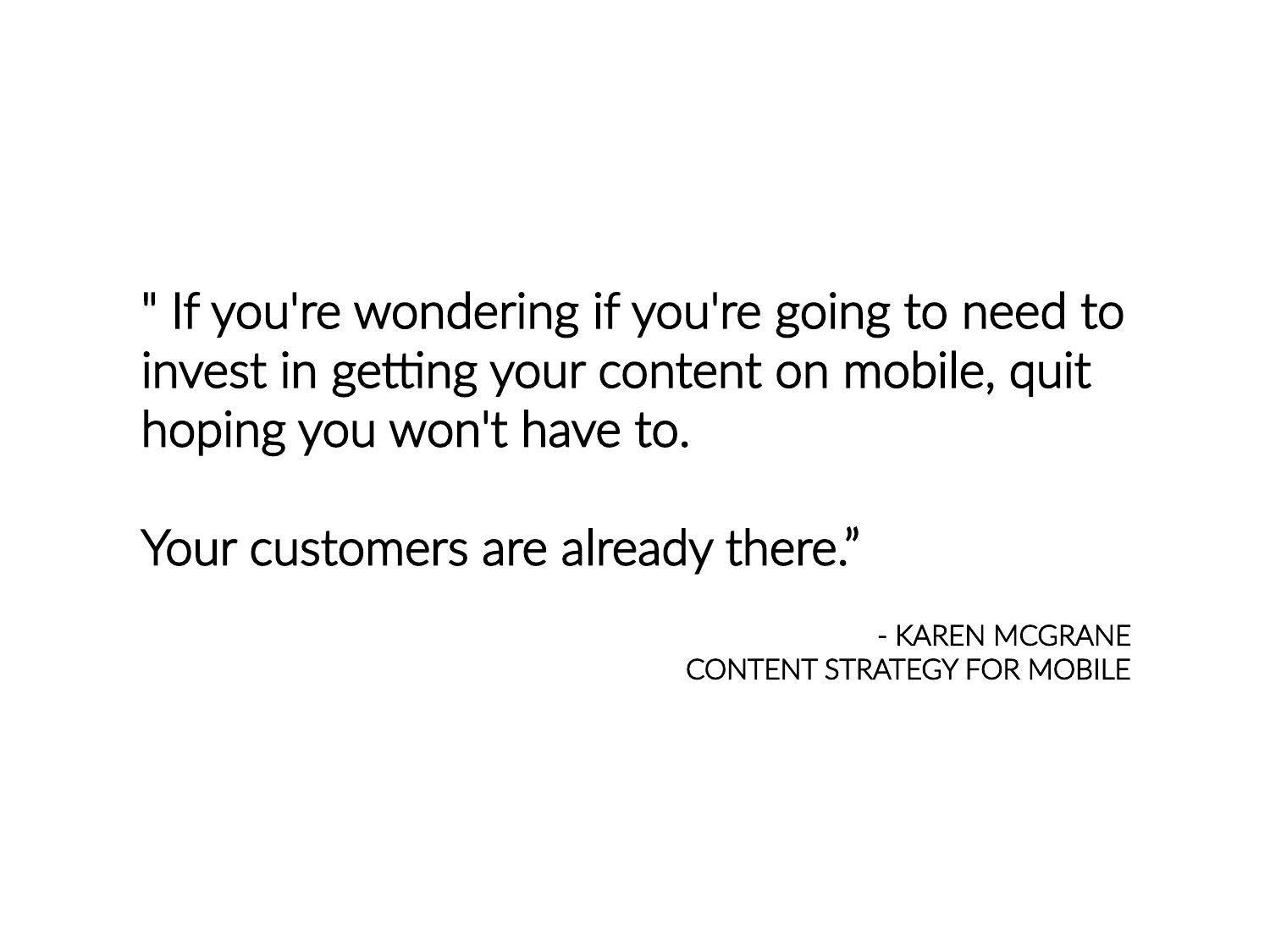

" If you're wondering if you're going to need to invest in getting your content on mobile, quit hoping you won't have to.

Your customers are already there.”

- KAREN MCGRANE
CONTENT STRATEGY FOR MOBILE